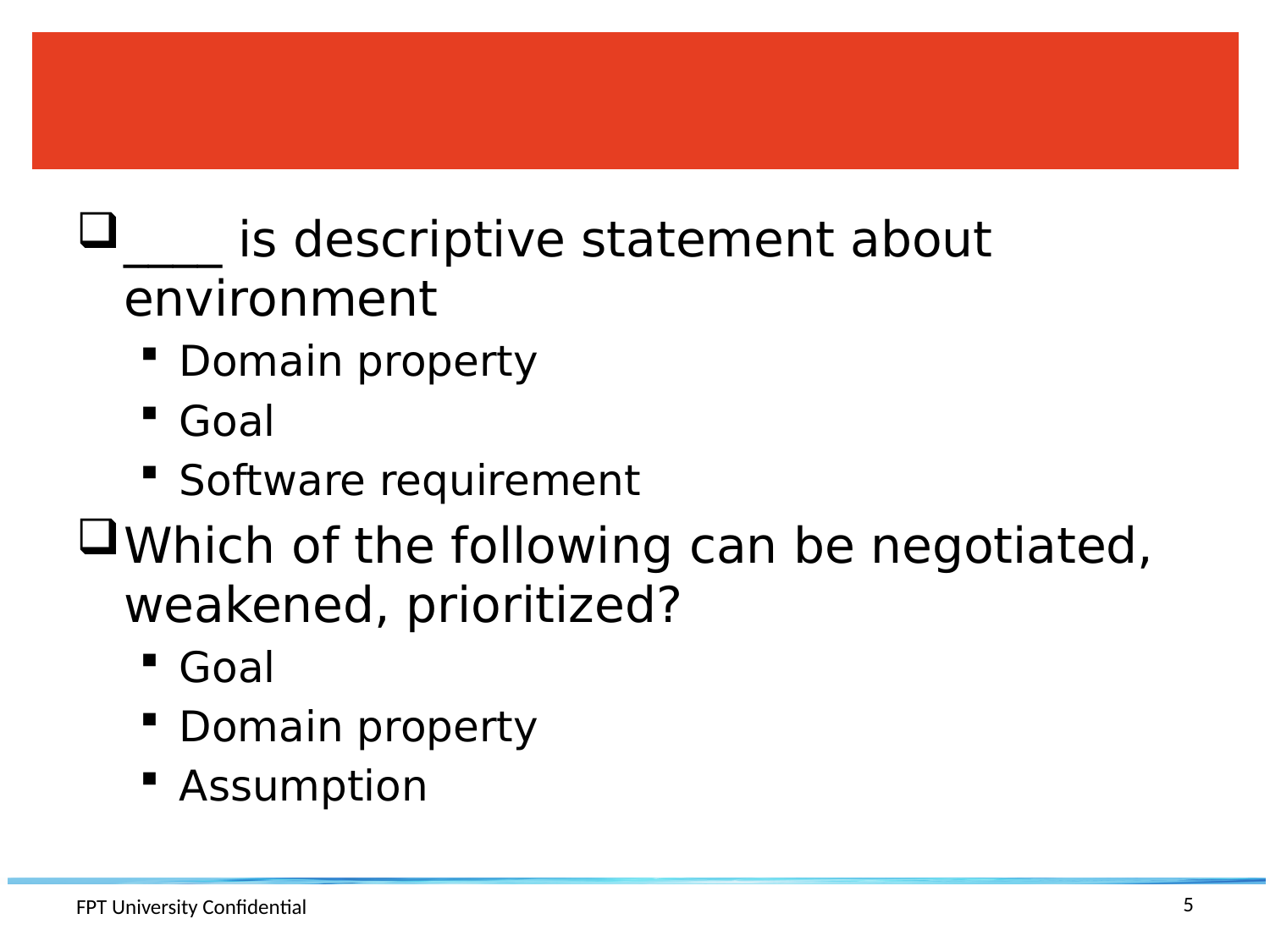

#
____ is descriptive statement about environment
Domain property
Goal
Software requirement
Which of the following can be negotiated, weakened, prioritized?
Goal
Domain property
Assumption